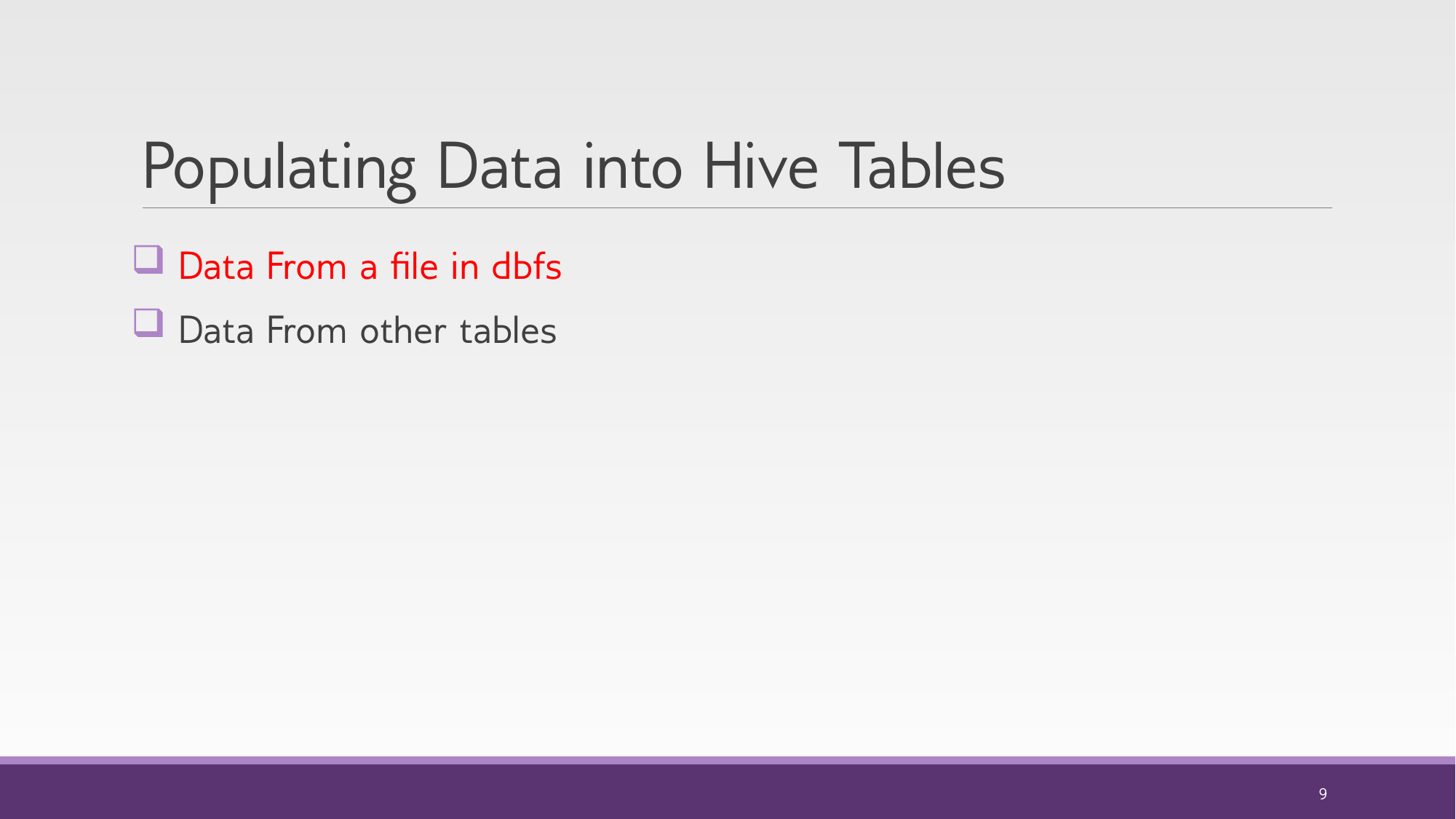

# Populating Data into Hive Tables
 Data From a file in dbfs
 Data From other tables

9